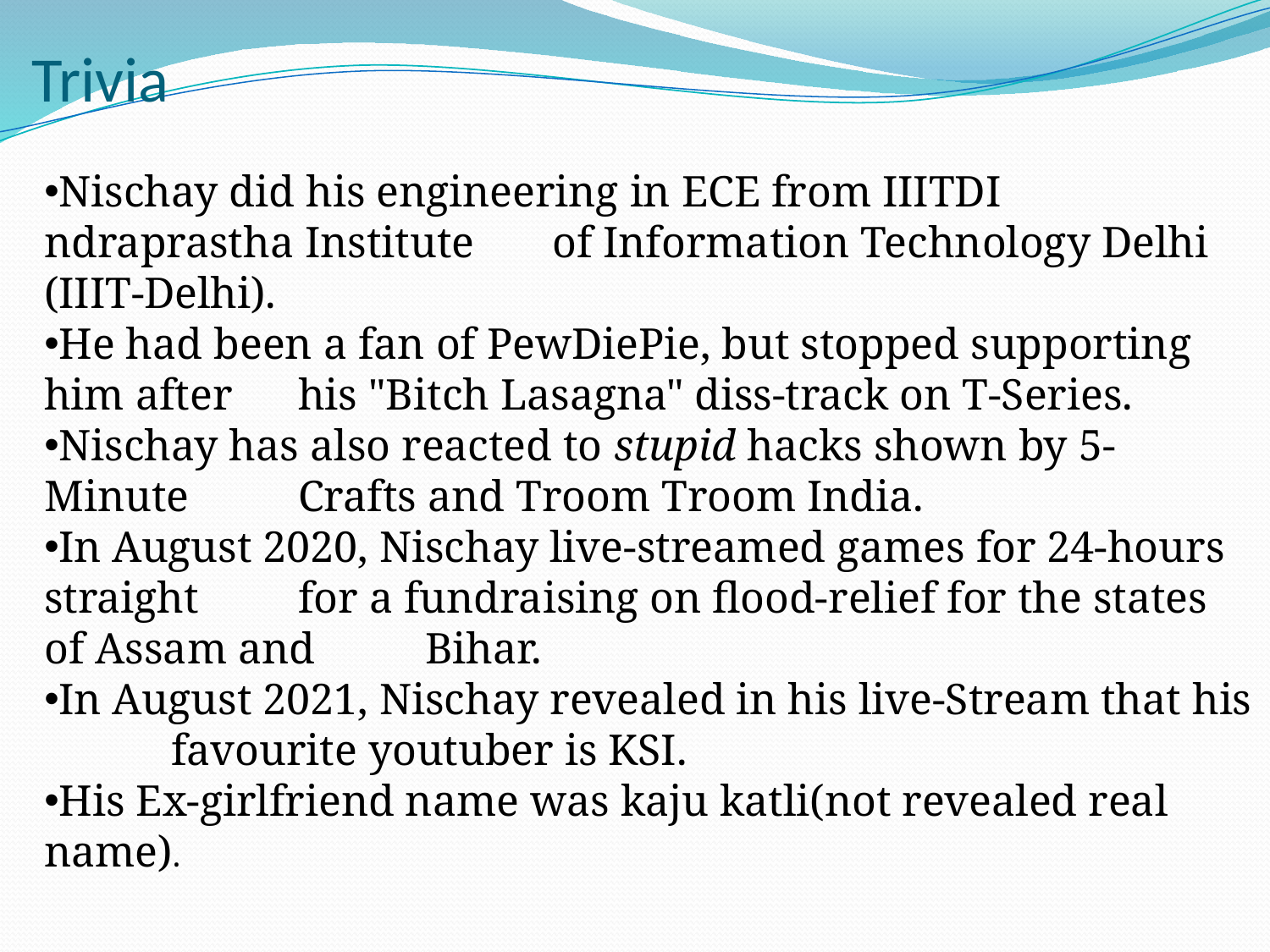

# Trivia
Nischay did his engineering in ECE from IIITDI ndraprastha Institute 	of Information Technology Delhi (IIIT-Delhi).
He had been a fan of PewDiePie, but stopped supporting him after 	his "Bitch Lasagna" diss-track on T-Series.
Nischay has also reacted to stupid hacks shown by 5-Minute 	Crafts and Troom Troom India.
In August 2020, Nischay live-streamed games for 24-hours straight 	for a fundraising on flood-relief for the states of Assam and 	Bihar.
In August 2021, Nischay revealed in his live-Stream that his 	favourite youtuber is KSI.
His Ex-girlfriend name was kaju katli(not revealed real name).